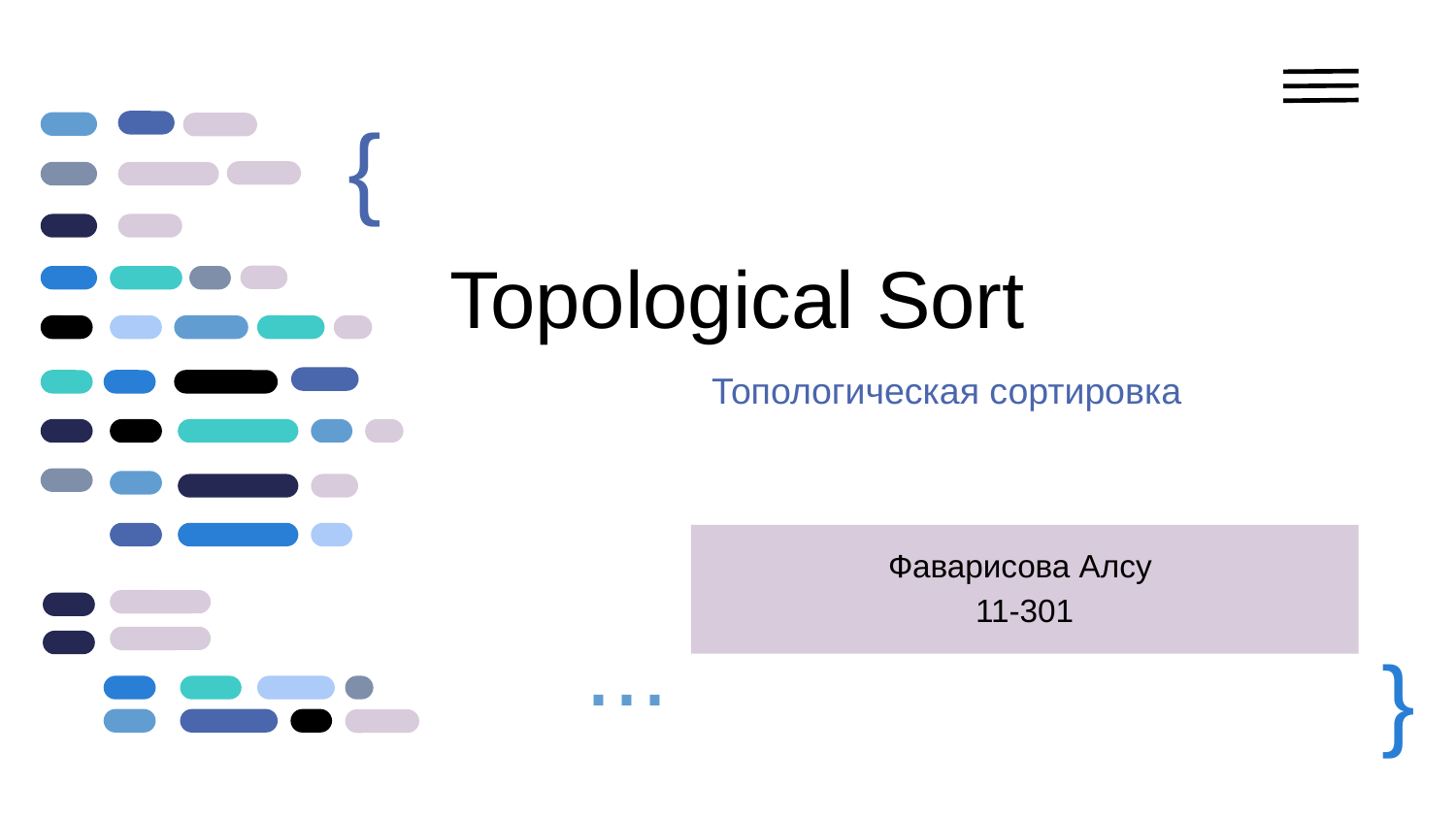

{

# Topological Sort
Топологическая сортировка
Фаварисова Алсу
11-301
}
...